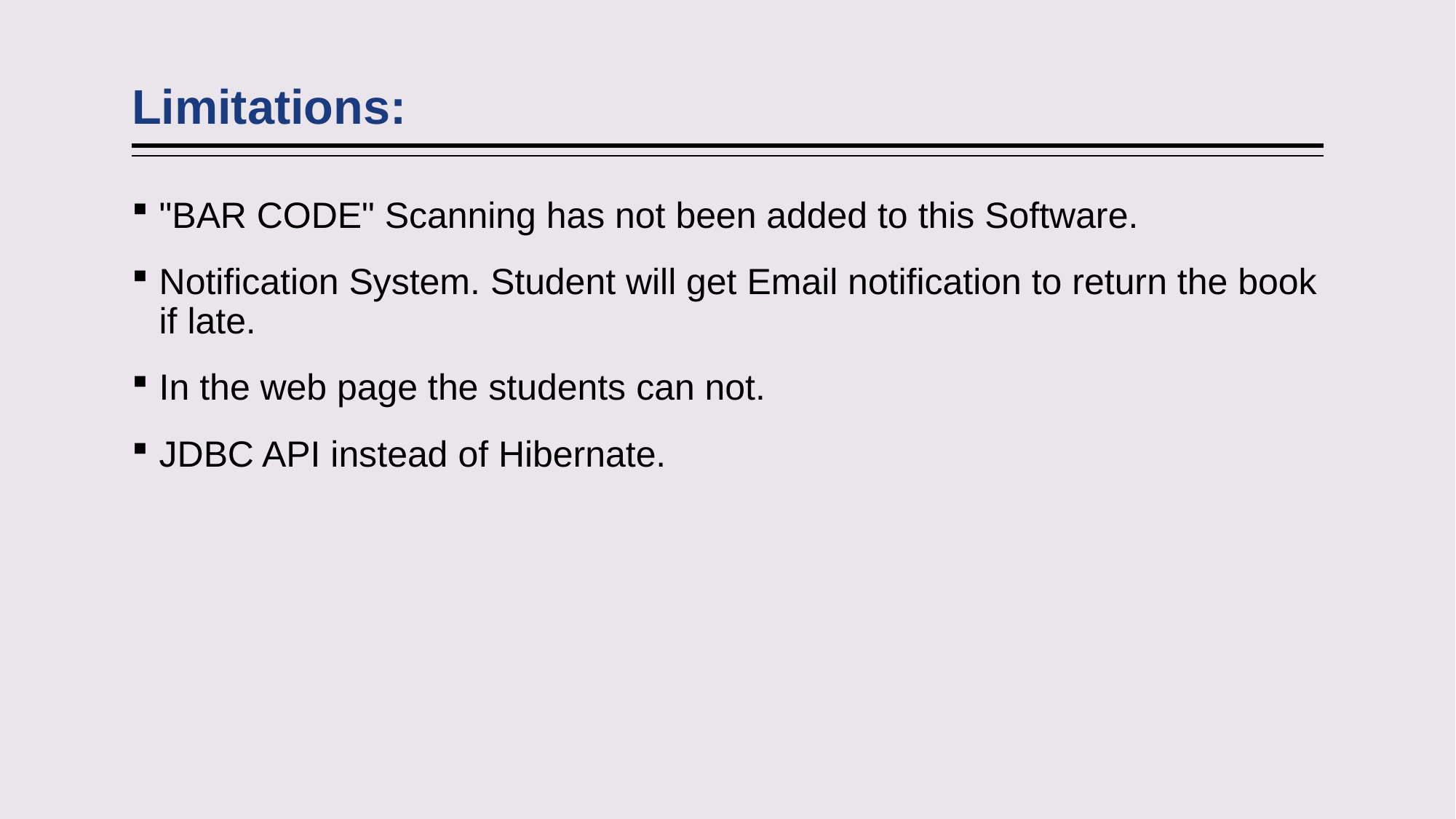

# Limitations:
"BAR CODE" Scanning has not been added to this Software.
Notification System. Student will get Email notification to return the book if late.
In the web page the students can not.
JDBC API instead of Hibernate.